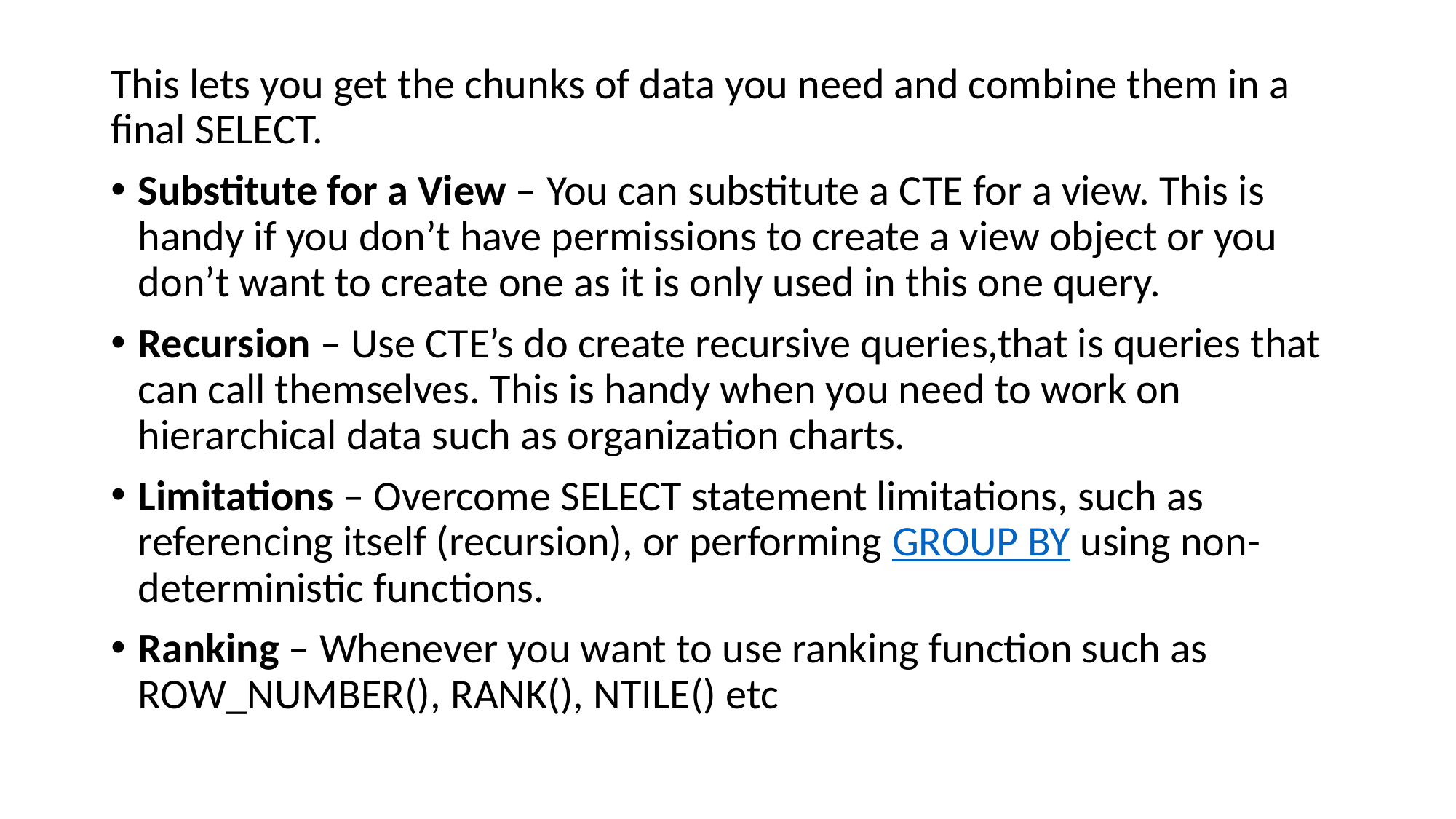

This lets you get the chunks of data you need and combine them in a   final SELECT.
Substitute for a View – You can substitute a CTE for a view. This is handy if you don’t have permissions to create a view object or you don’t want to create one as it is only used in this one query.
Recursion – Use CTE’s do create recursive queries,that is queries that can call themselves. This is handy when you need to work on hierarchical data such as organization charts.
Limitations – Overcome SELECT statement limitations, such as referencing itself (recursion), or performing GROUP BY using non-deterministic functions.
Ranking – Whenever you want to use ranking function such as ROW_NUMBER(), RANK(), NTILE() etc